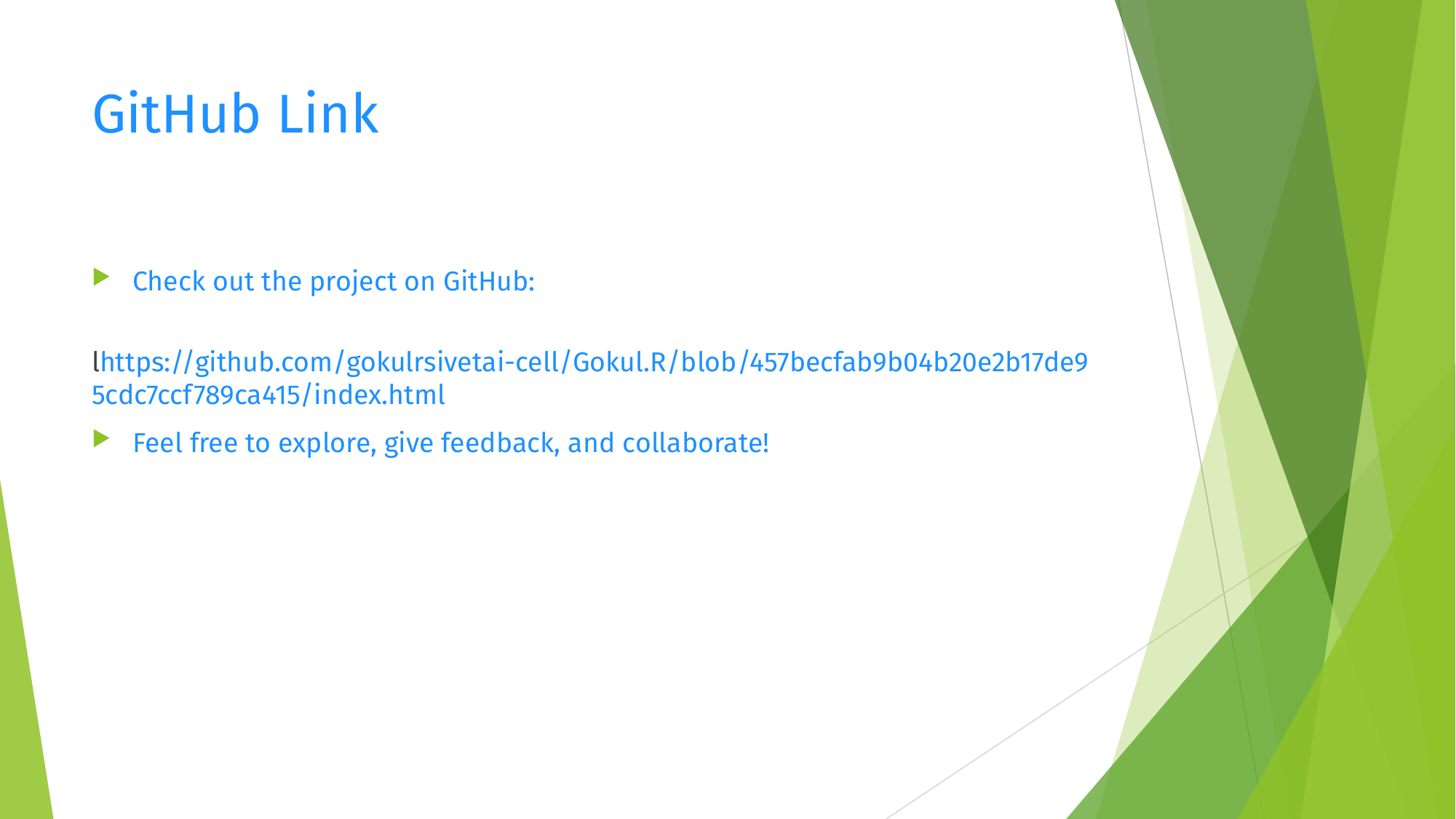

# GitHub Link
Check out the project on GitHub:
   lhttps://github.com/gokulrsivetai-cell/Gokul.R/blob/457becfab9b04b20e2b17de95cdc7ccf789ca415/index.html
Feel free to explore, give feedback, and collaborate!